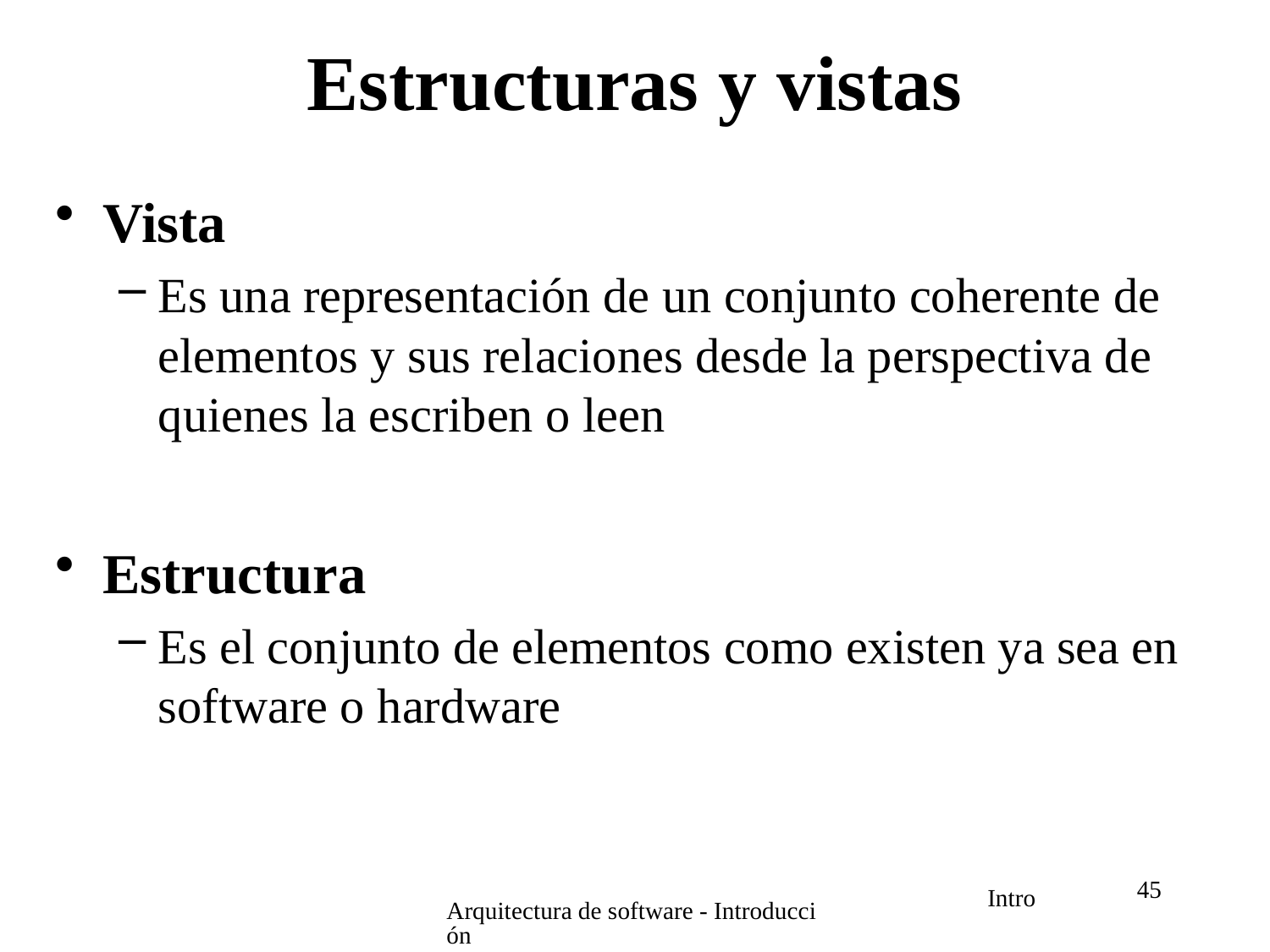

# Estructuras y vistas
Vista
Es una representación de un conjunto coherente de elementos y sus relaciones desde la perspectiva de quienes la escriben o leen

Estructura
Es el conjunto de elementos como existen ya sea en software o hardware
45
Arquitectura de software - Introducción